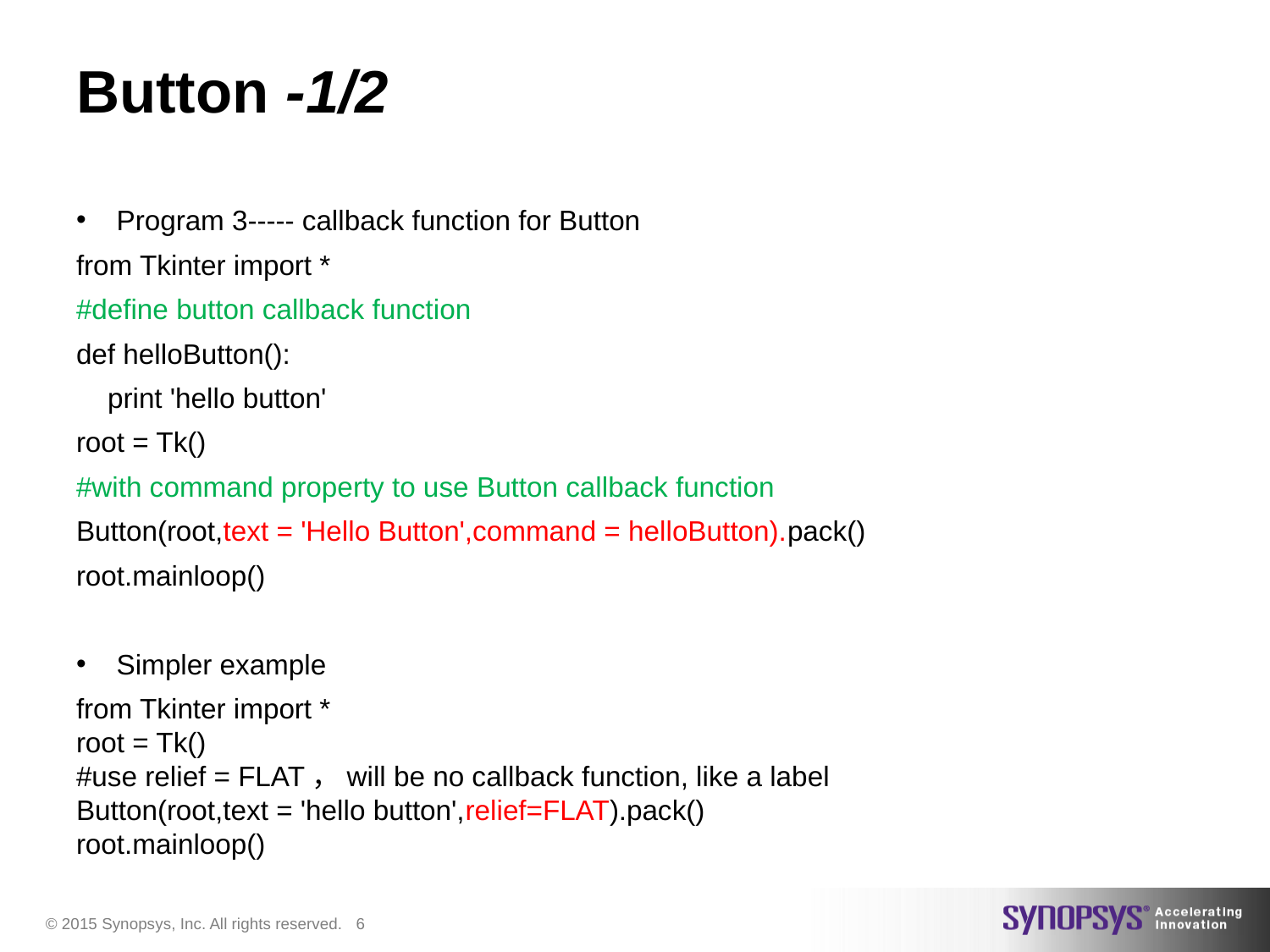

# Button -1/2
Program 3----- callback function for Button
from Tkinter import *
#define button callback function
def helloButton():
    print 'hello button'
root = Tk()
#with command property to use Button callback function
Button(root,text = 'Hello Button',command = helloButton).pack()
root.mainloop()

Simpler example
from Tkinter import *
root = Tk()
#use relief = FLAT，will be no callback function, like a label
Button(root,text = 'hello button',relief=FLAT).pack()
root.mainloop()